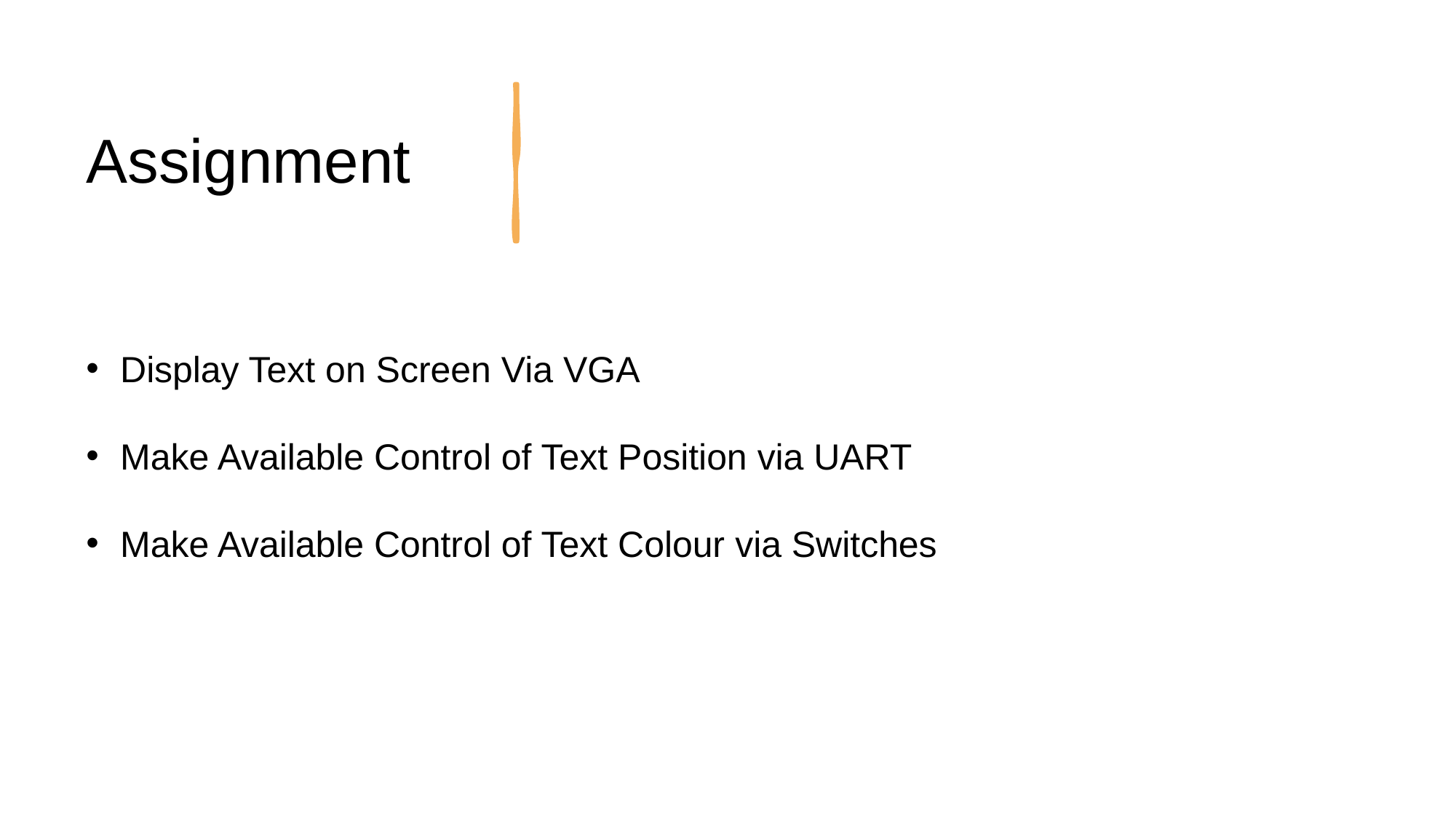

# Assignment

Display Text on Screen Via VGA
Make Available Control of Text Position via UART
Make Available Control of Text Colour via Switches